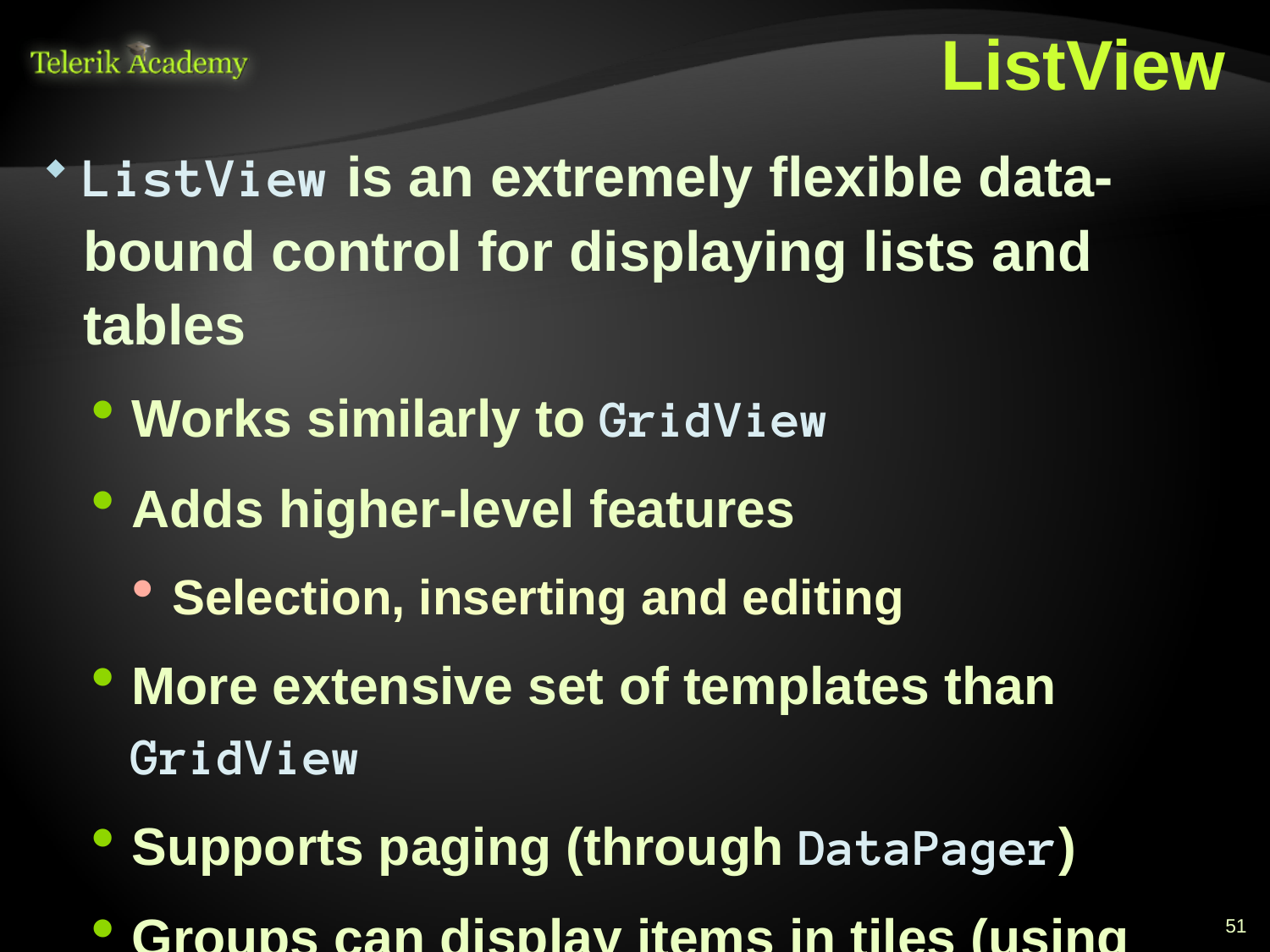

# ListView
ListView is an extremely flexible data-bound control for displaying lists and tables
Works similarly to GridView
Adds higher-level features
Selection, inserting and editing
More extensive set of templates than GridView
Supports paging (through DataPager)
Groups can display items in tiles (using GroupTemplate and GroupItemCount)
51